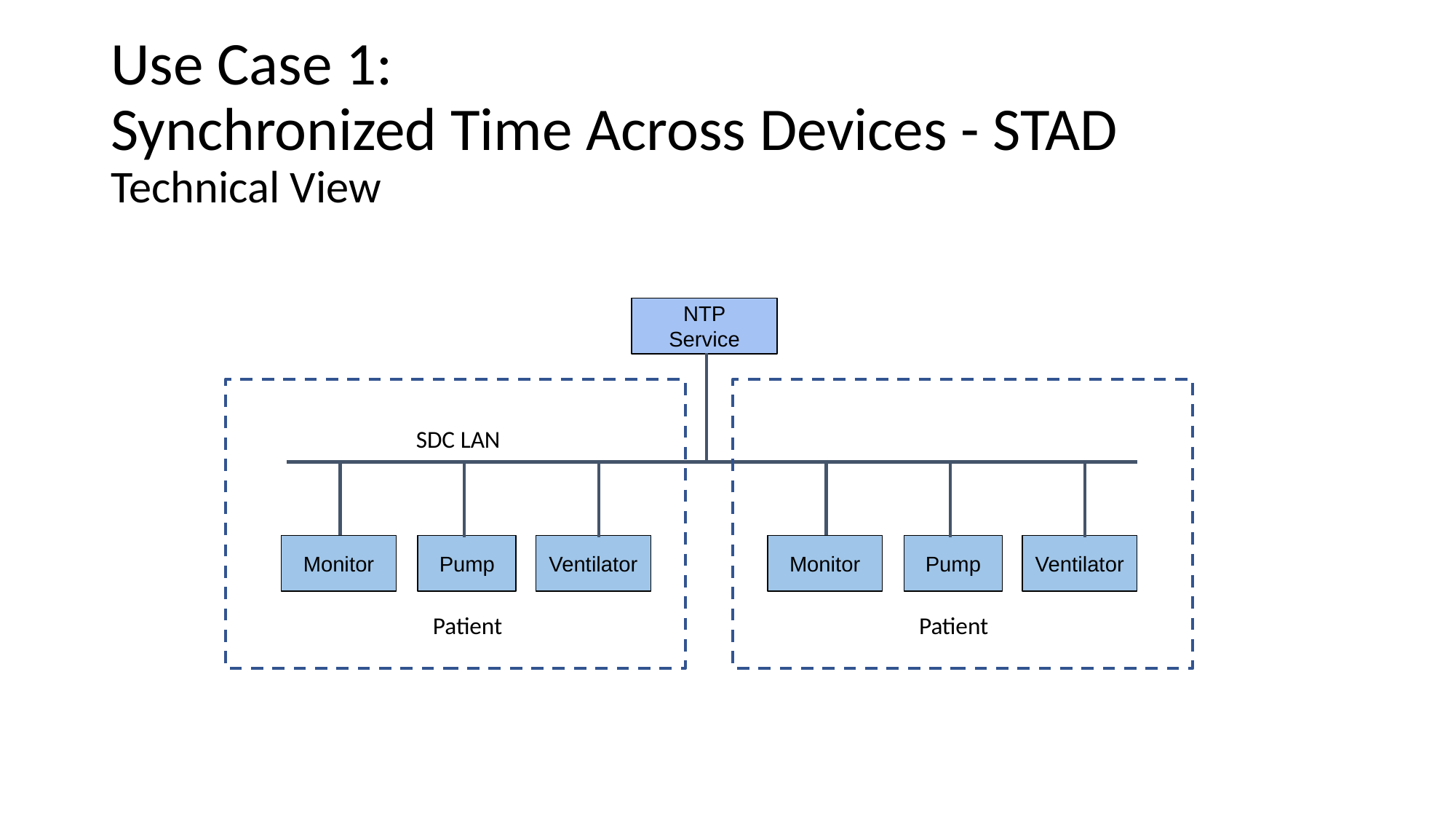

# Use Case 1: Synchronized Time Across Devices - STAD Technical View
NTP
Service

SDC LAN
Monitor
Pump
Ventilator
Monitor
Pump
Ventilator
Patient
Patient